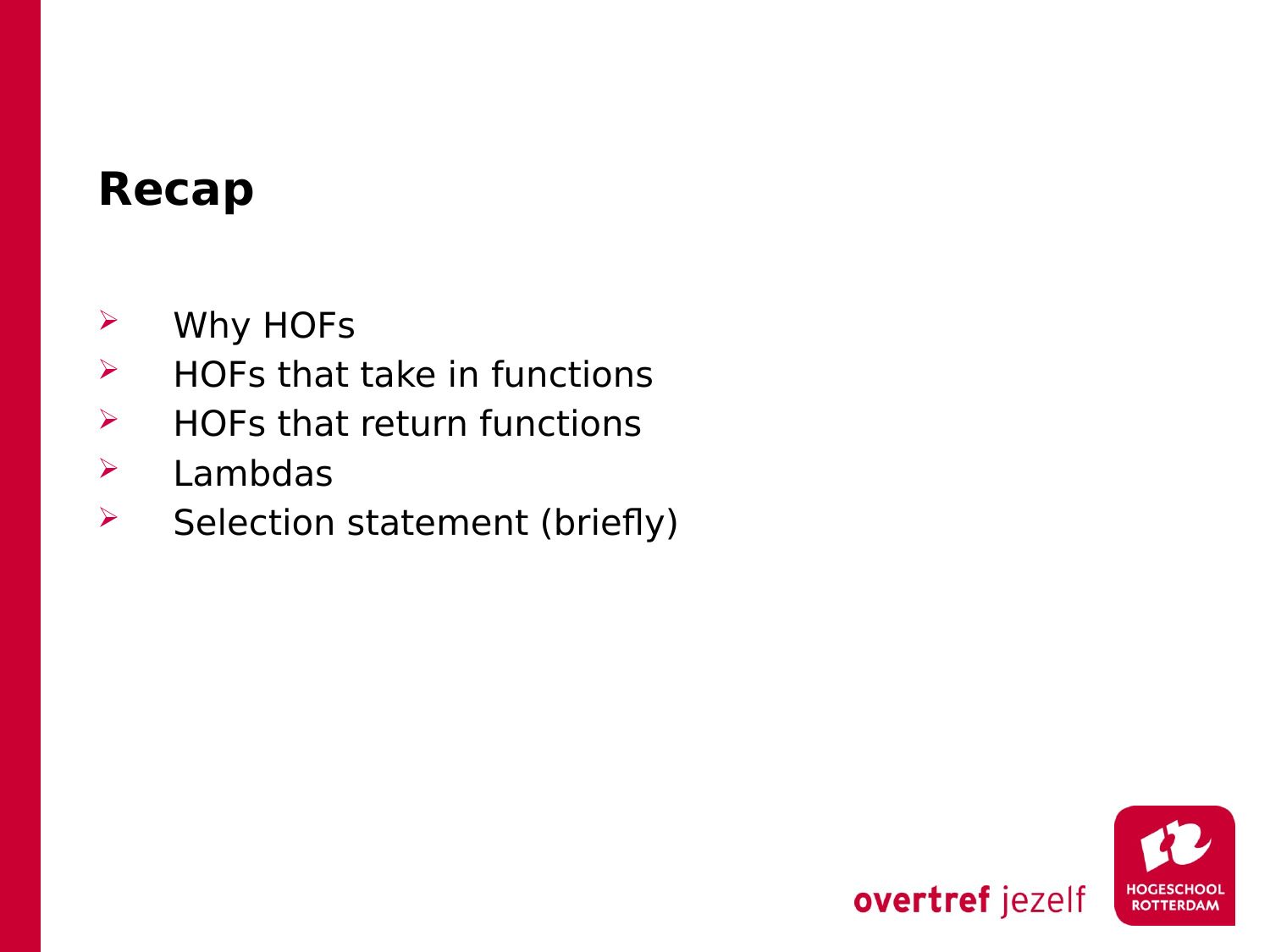

# Recap
Why HOFs
HOFs that take in functions
HOFs that return functions
Lambdas
Selection statement (briefly)